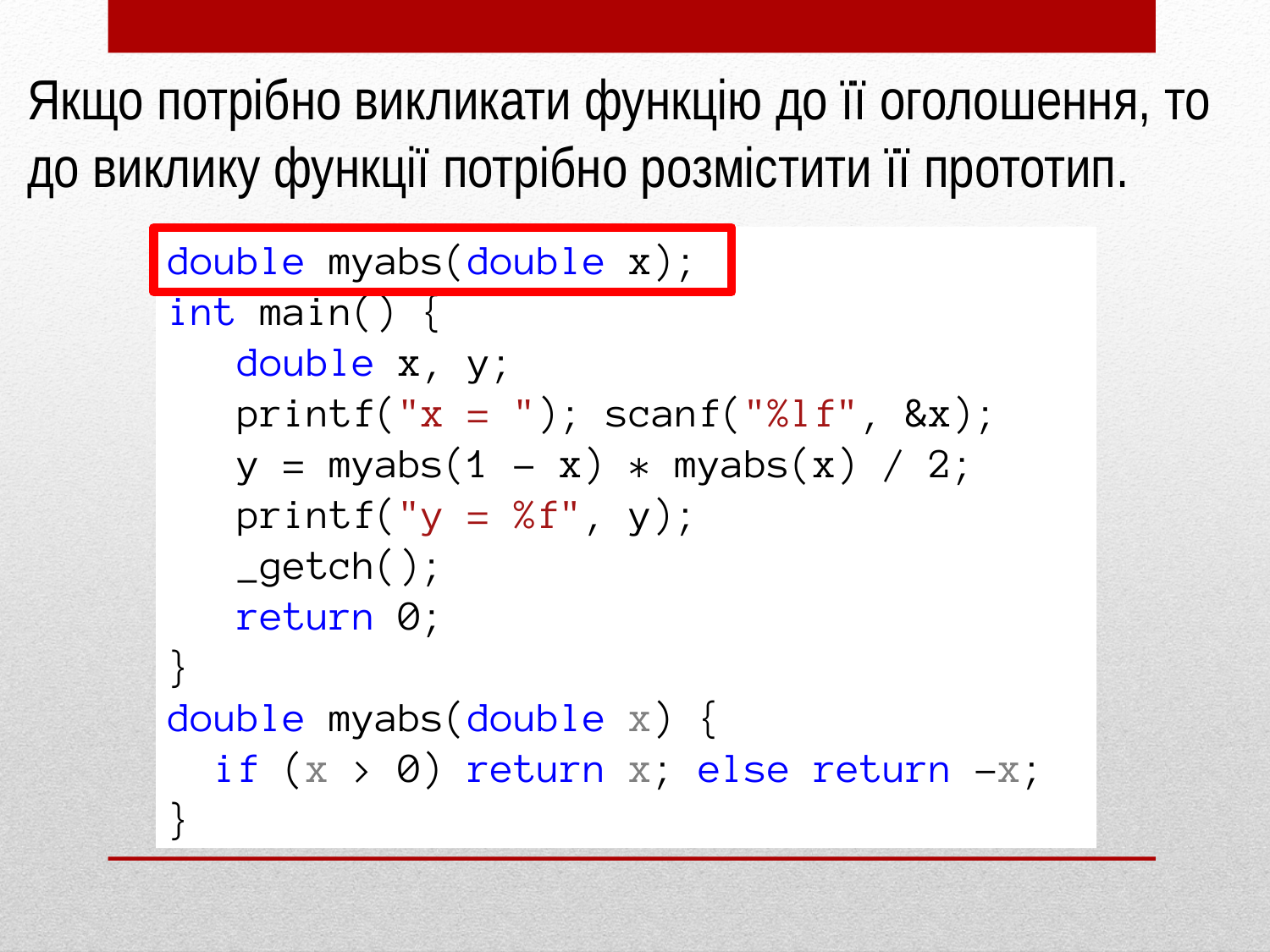

Якщо потрібно викликати функцію до її оголошення, то до виклику функції потрібно розмістити її прототип.
double myabs(double x);
int main() {
   double x, y;
   printf("x = "); scanf("%lf", &x);
   y = myabs(1 - x) * myabs(x) / 2;
   printf("y = %f", y);
   _getch();
   return 0;
}
double myabs(double x) {
  if (x > 0) return x; else return -x;
}